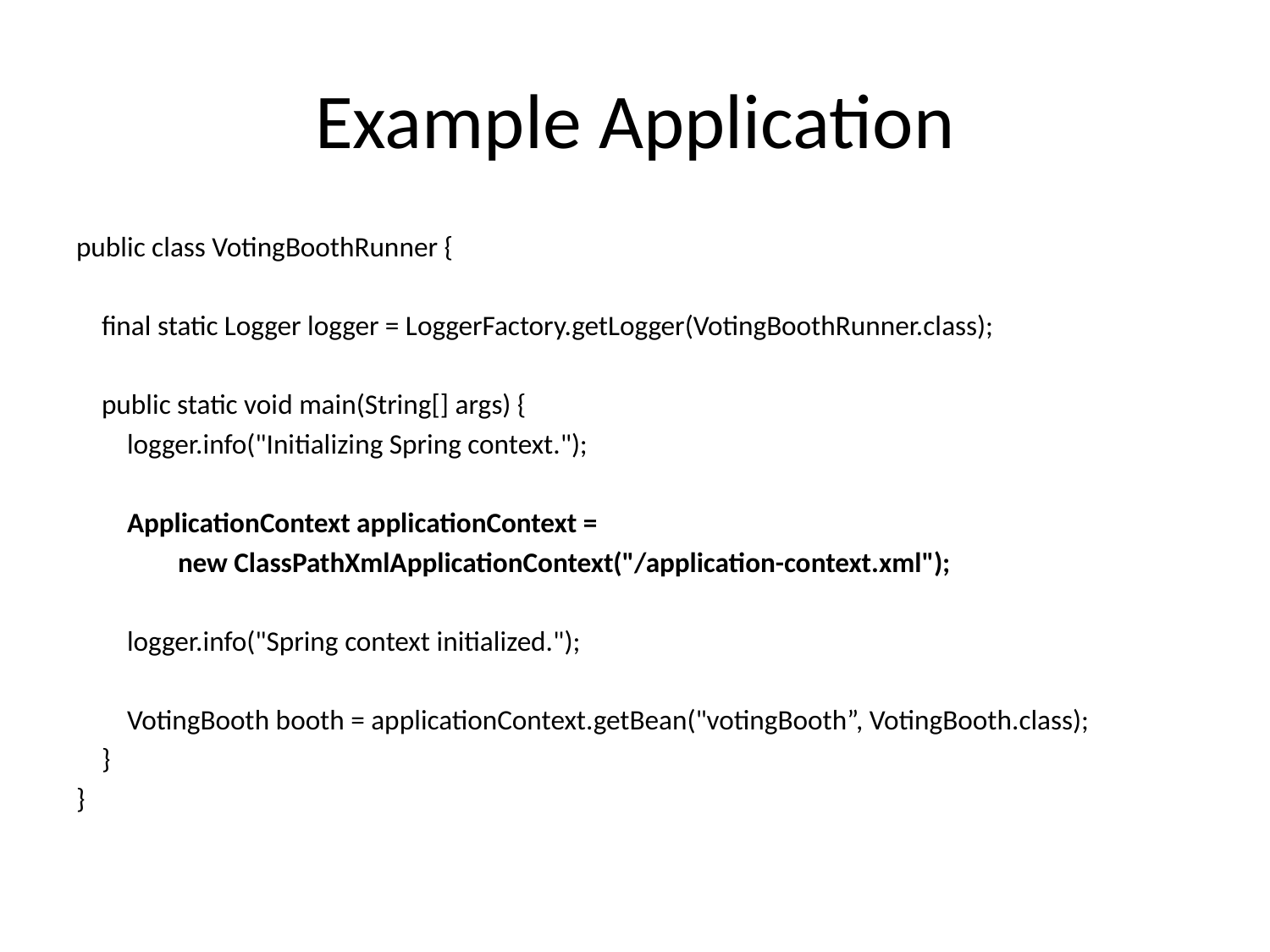

# Example Application
public class VotingBoothRunner {

    final static Logger logger = LoggerFactory.getLogger(VotingBoothRunner.class);

    public static void main(String[] args) {
        logger.info("Initializing Spring context.");

        ApplicationContext applicationContext =
                new ClassPathXmlApplicationContext("/application-context.xml");

        logger.info("Spring context initialized.");

        VotingBooth booth = applicationContext.getBean("votingBooth”, VotingBooth.class);
    }
}